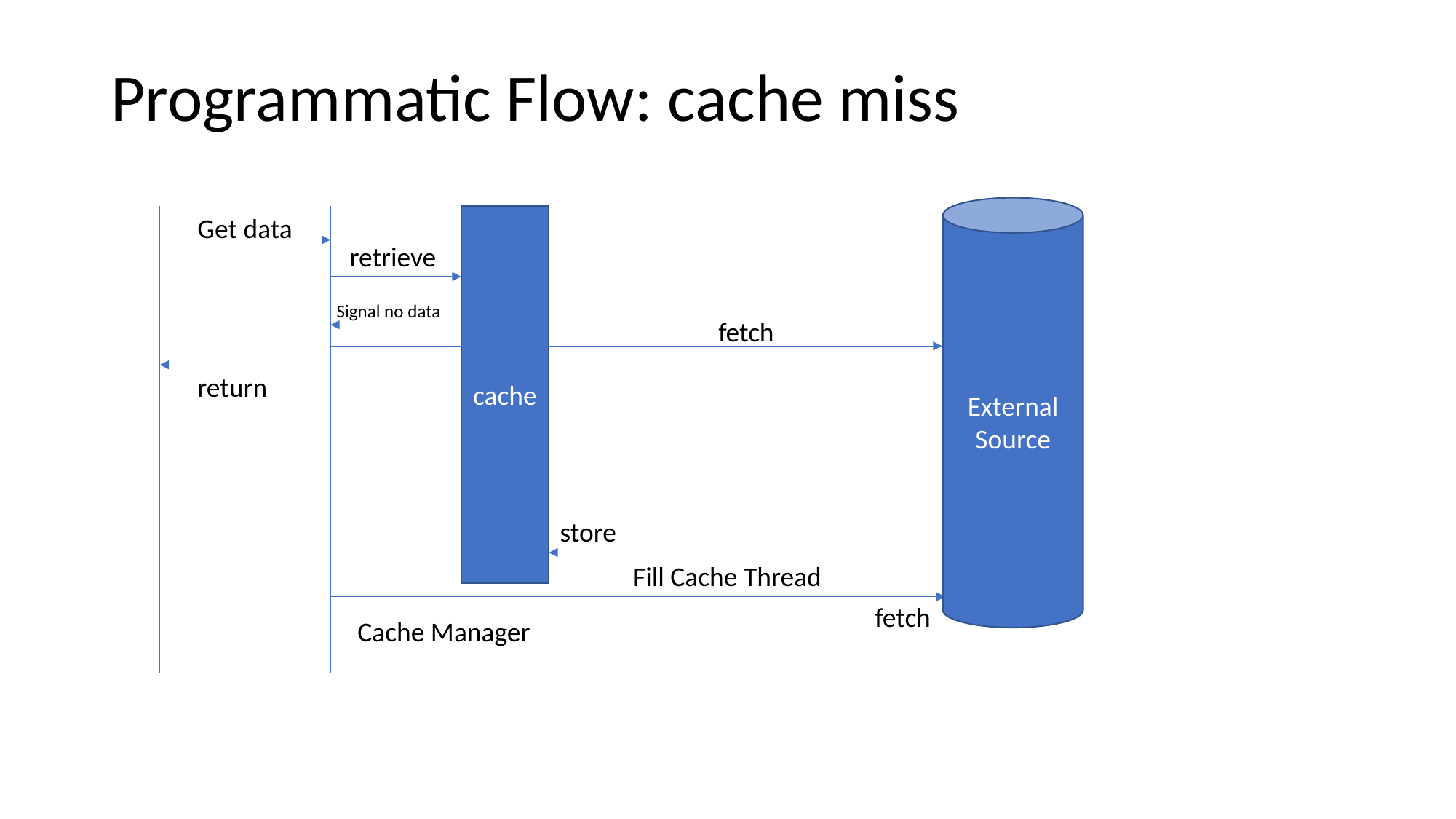

# Programmatic Flow: cache miss
External Source
cache
Get data
retrieve
Signal no data
fetch
return
store
Fill Cache Thread
fetch
Cache Manager